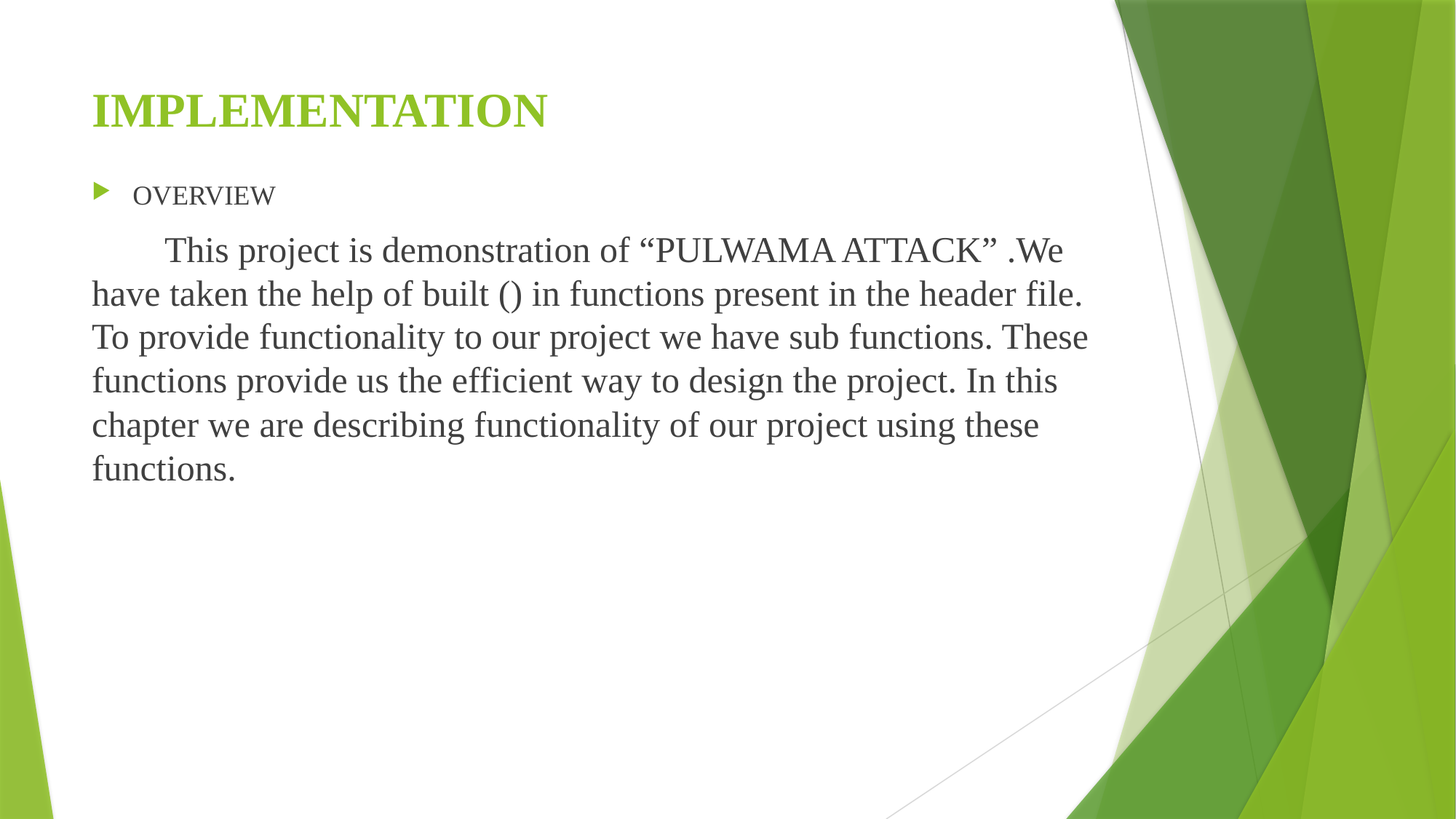

# IMPLEMENTATION
OVERVIEW
        This project is demonstration of “PULWAMA ATTACK” .We have taken the help of built () in functions present in the header file. To provide functionality to our project we have sub functions. These functions provide us the efficient way to design the project. In this chapter we are describing functionality of our project using these functions.